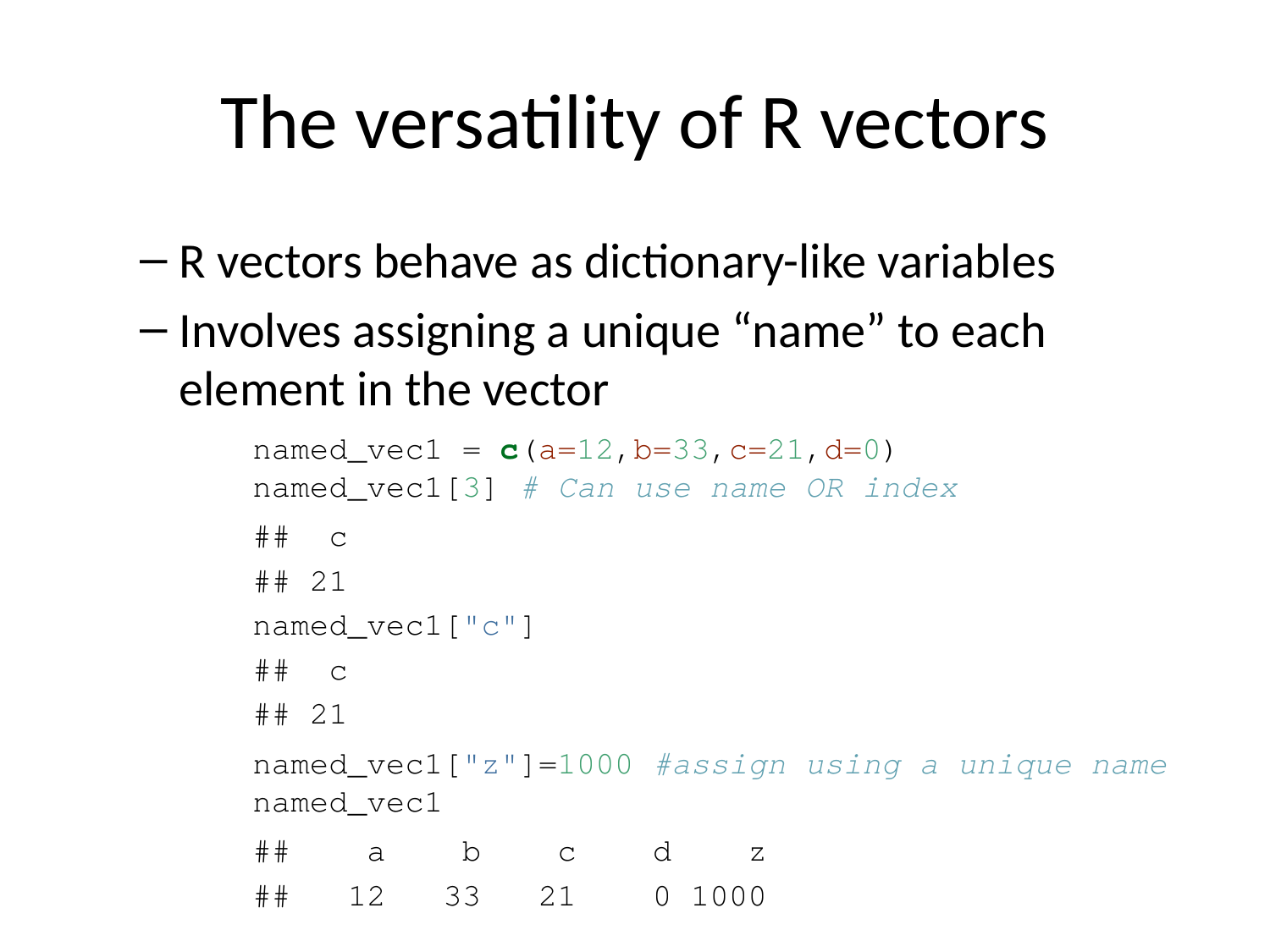

# The versatility of R vectors
R vectors behave as dictionary-like variables
Involves assigning a unique “name” to each element in the vector
named_vec1 = c(a=12,b=33,c=21,d=0)
named_vec1[3] # Can use name OR index
##  c
## 21
named_vec1["c"]
##  c
## 21
named_vec1["z"]=1000 #assign using a unique name
named_vec1
##    a    b    c    d    z
##   12   33   21    0 1000